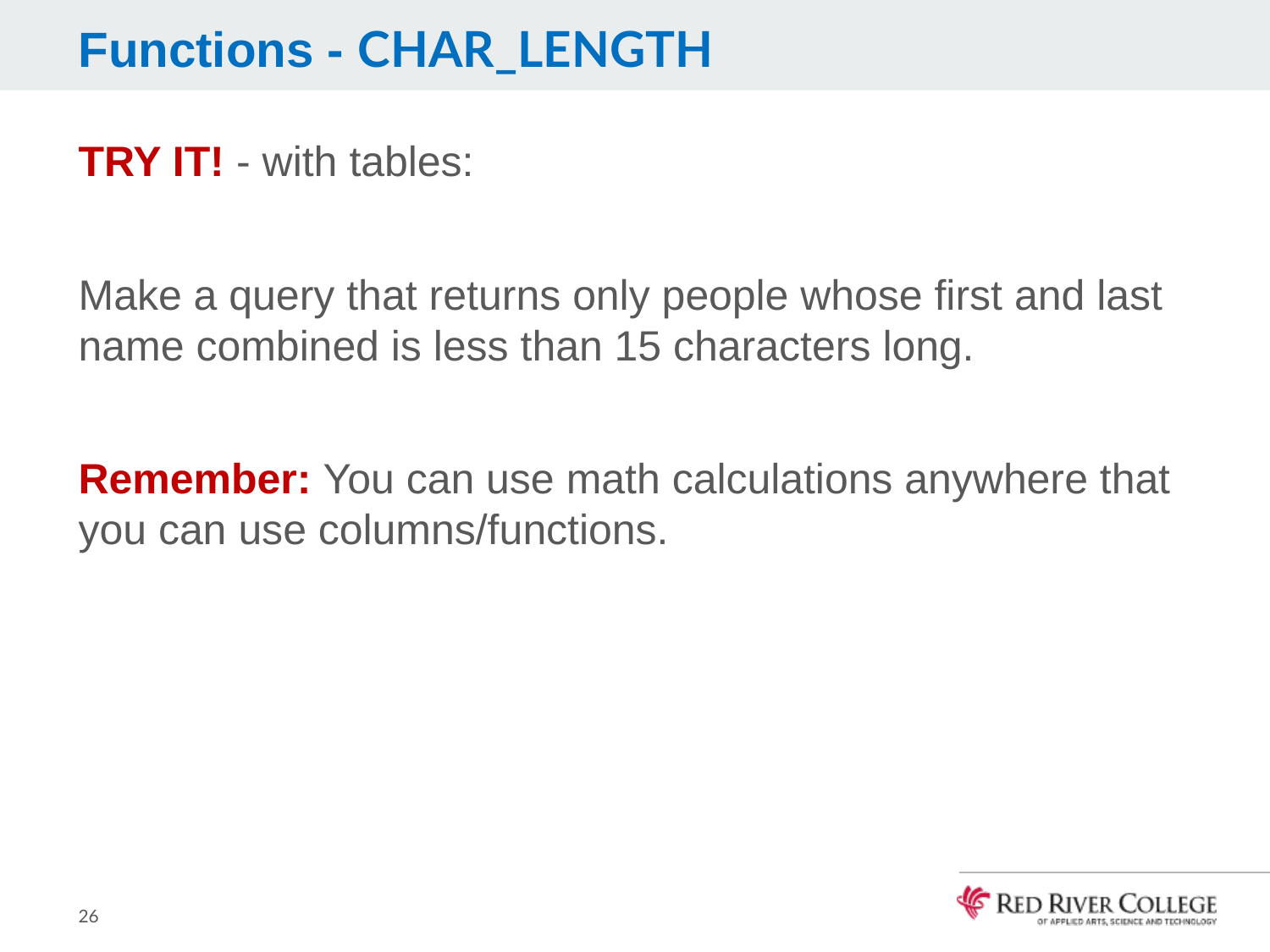

# Functions - CHAR_LENGTH
TRY IT! - with tables:
Make a query that returns only people whose first and last name combined is less than 15 characters long.
Remember: You can use math calculations anywhere that you can use columns/functions.
26